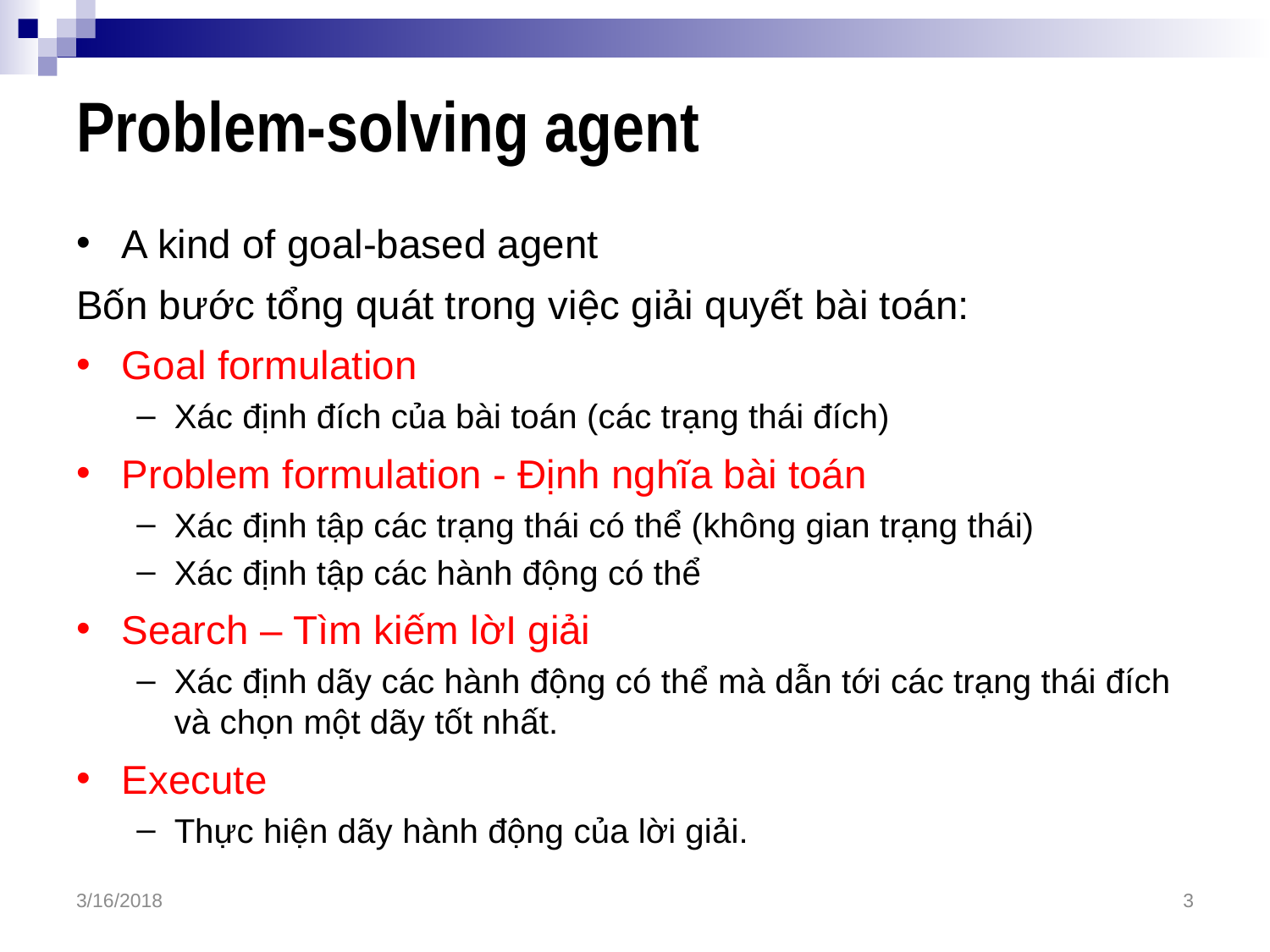

# Problem-solving agent
A kind of goal-based agent
Bốn bước tổng quát trong việc giải quyết bài toán:
Goal formulation
Xác định đích của bài toán (các trạng thái đích)
Problem formulation - Định nghĩa bài toán
Xác định tập các trạng thái có thể (không gian trạng thái)
Xác định tập các hành động có thể
Search – Tìm kiếm lờI giải
Xác định dãy các hành động có thể mà dẫn tới các trạng thái đích và chọn một dãy tốt nhất.
Execute
Thực hiện dãy hành động của lời giải.
3/16/2018
3